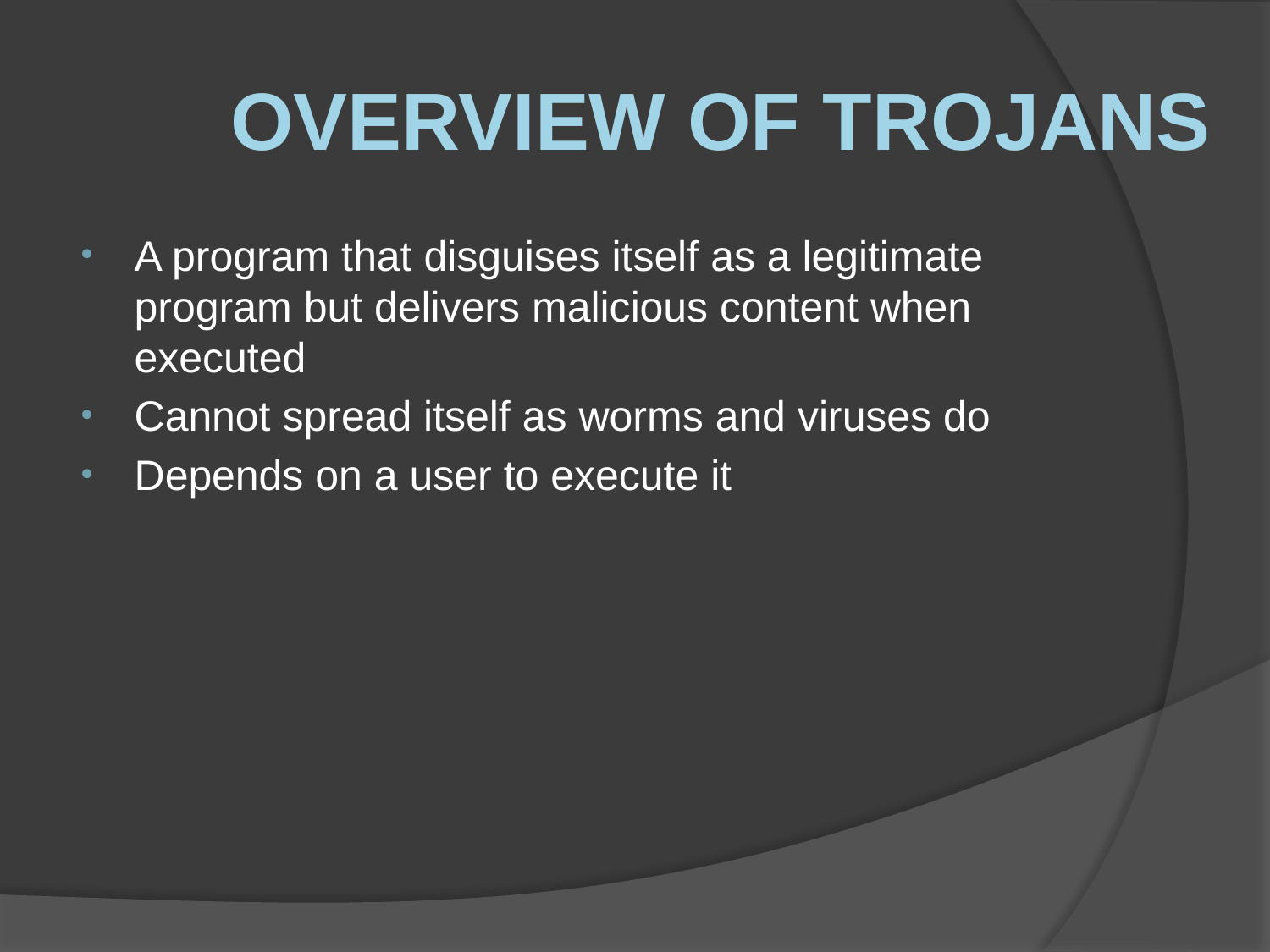

# Overview of Trojans
A program that disguises itself as a legitimate program but delivers malicious content when executed
Cannot spread itself as worms and viruses do
Depends on a user to execute it